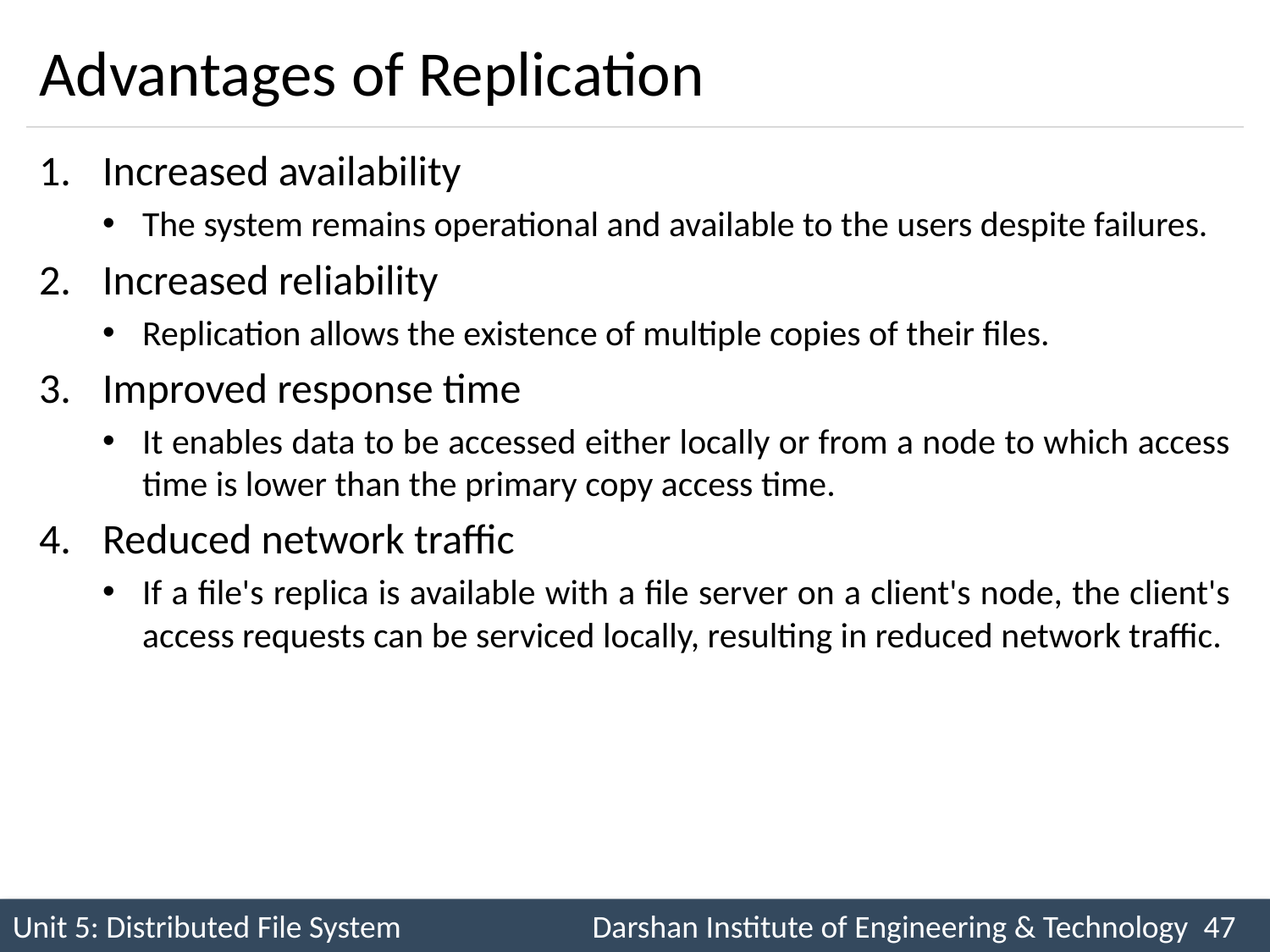

# Advantages of Replication
Increased availability
The system remains operational and available to the users despite failures.
Increased reliability
Replication allows the existence of multiple copies of their files.
Improved response time
It enables data to be accessed either locally or from a node to which access time is lower than the primary copy access time.
Reduced network traffic
If a file's replica is available with a file server on a client's node, the client's access requests can be serviced locally, resulting in reduced network traffic.